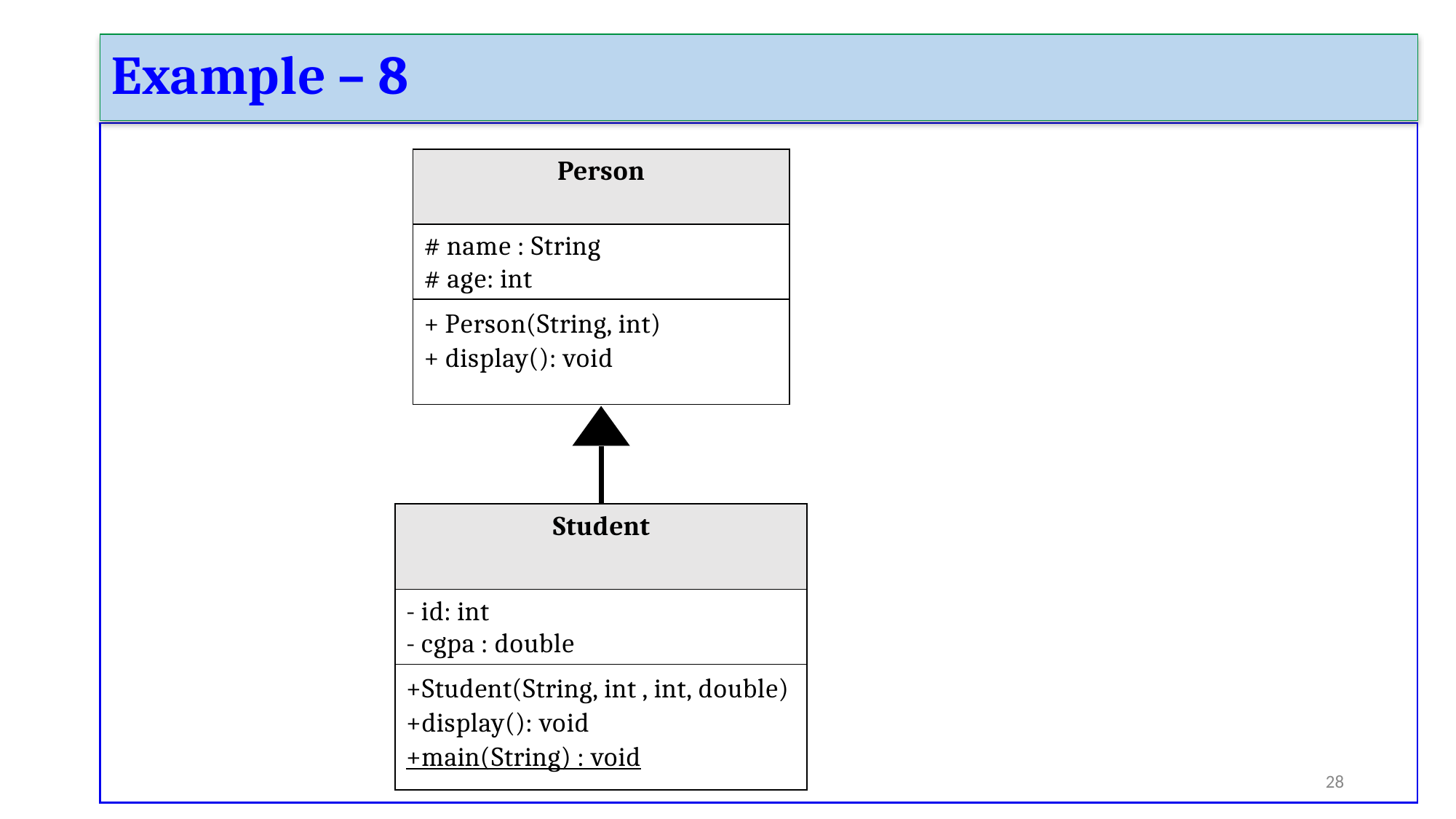

Example – 8

| Person |
| --- |
| # name : String # age: int |
| + Person(String, int) + display(): void |

| Student |
| --- |
| - id: int - cgpa : double |
| +Student(String, int , int, double) +display(): void +main(String) : void |
28